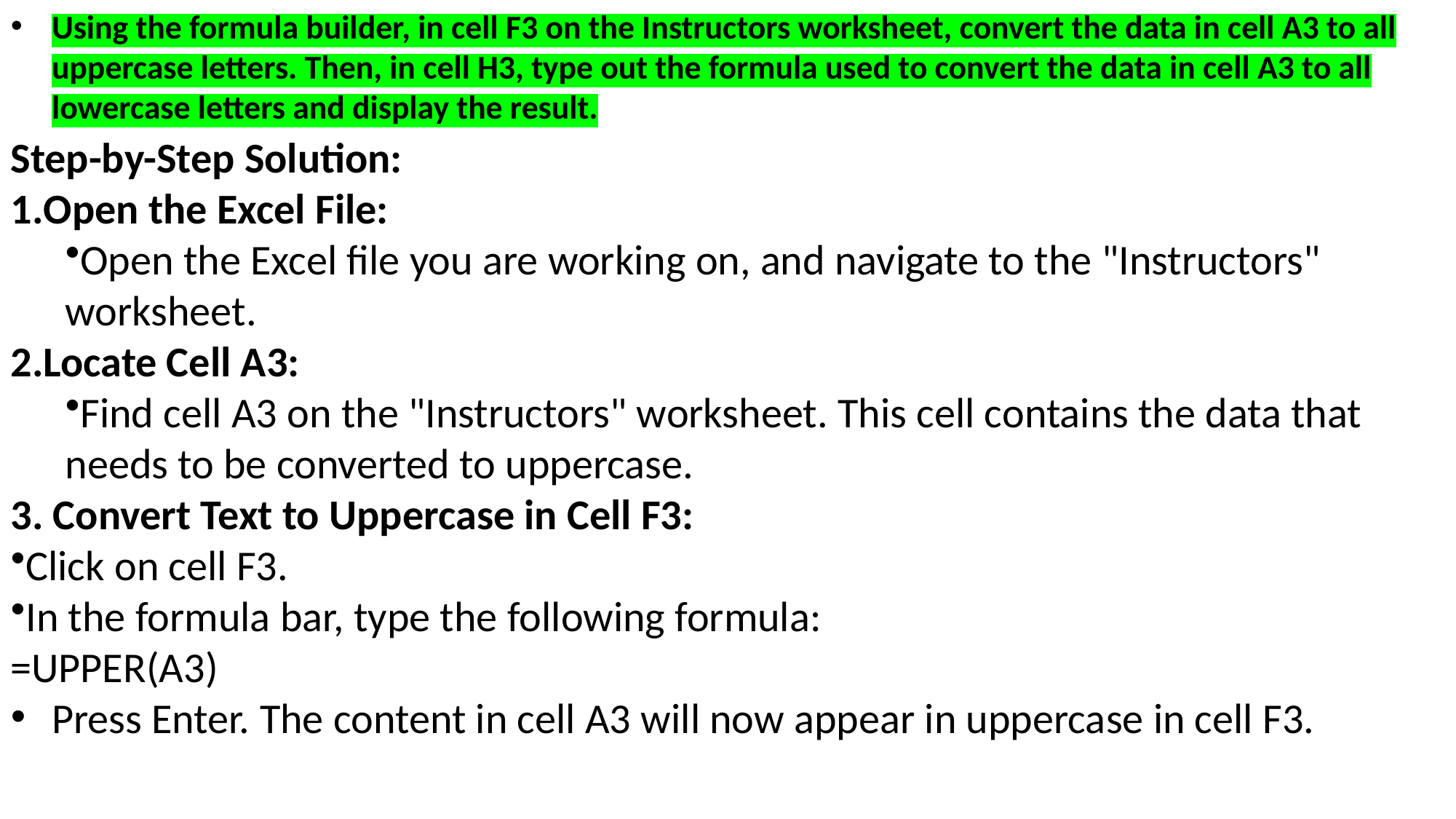

Using the formula builder, in cell F3 on the Instructors worksheet, convert the data in cell A3 to all uppercase letters. Then, in cell H3, type out the formula used to convert the data in cell A3 to all lowercase letters and display the result.
Step-by-Step Solution:
Open the Excel File:
Open the Excel file you are working on, and navigate to the "Instructors" worksheet.
Locate Cell A3:
Find cell A3 on the "Instructors" worksheet. This cell contains the data that needs to be converted to uppercase.
3. Convert Text to Uppercase in Cell F3:
Click on cell F3.
In the formula bar, type the following formula:
=UPPER(A3)
Press Enter. The content in cell A3 will now appear in uppercase in cell F3.